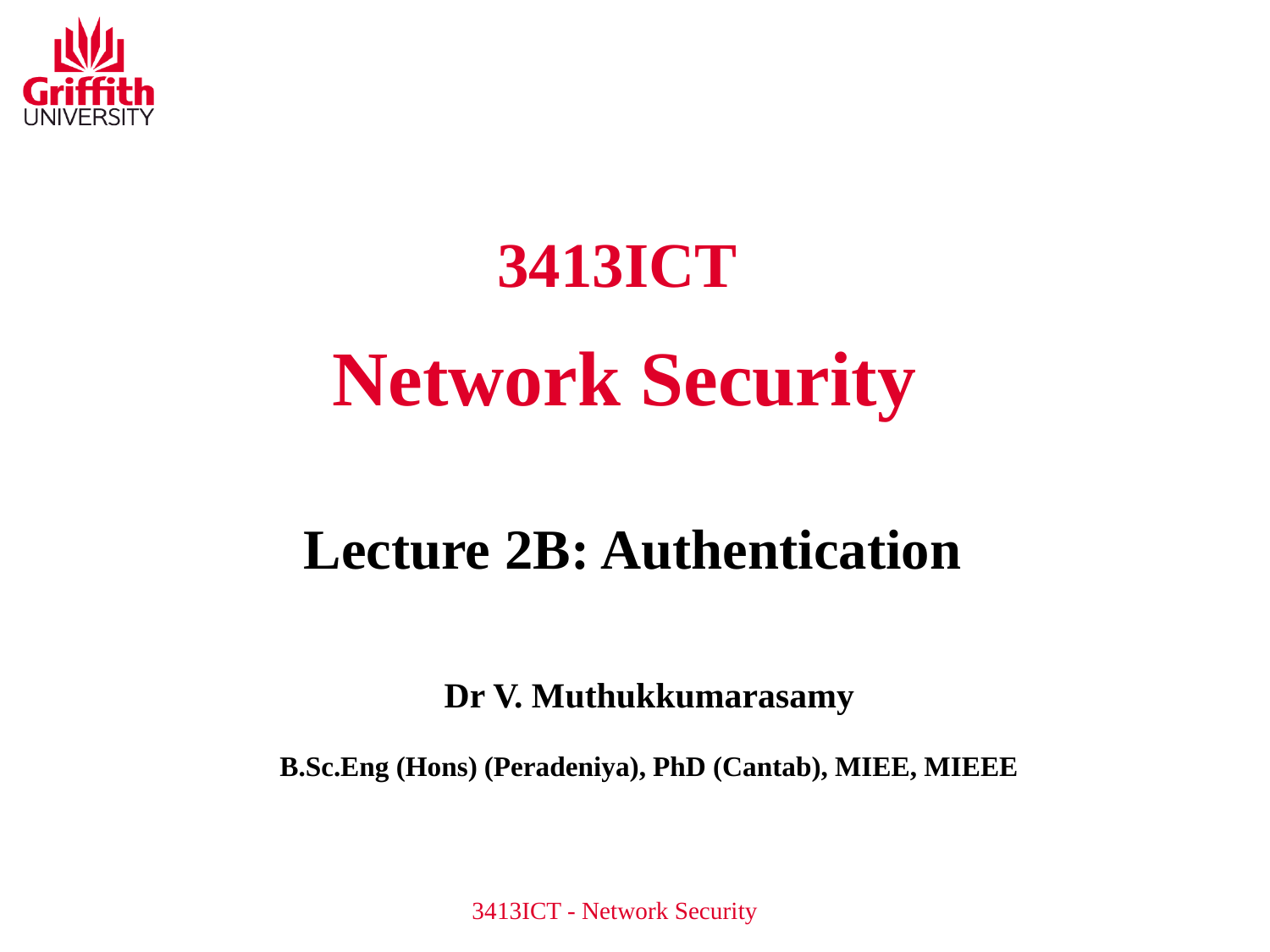

3413ICT
Network Security
Lecture 2B: Authentication
Dr V. Muthukkumarasamy

B.Sc.Eng (Hons) (Peradeniya), PhD (Cantab), MIEE, MIEEE

3413ICT - Network Security